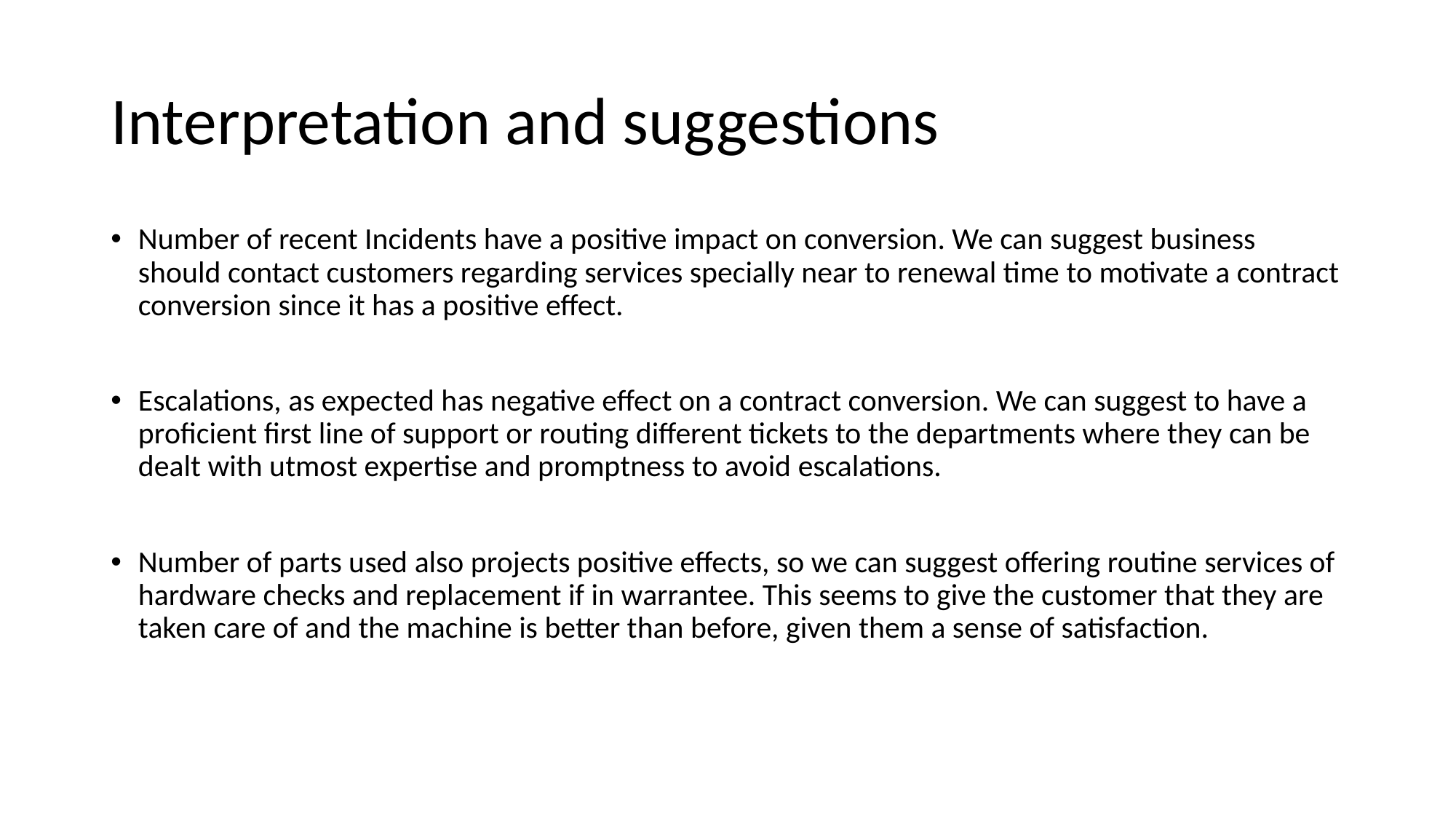

# Interpretation and suggestions
Number of recent Incidents have a positive impact on conversion. We can suggest business should contact customers regarding services specially near to renewal time to motivate a contract conversion since it has a positive effect.

Escalations, as expected has negative effect on a contract conversion. We can suggest to have a proficient first line of support or routing different tickets to the departments where they can be dealt with utmost expertise and promptness to avoid escalations.

Number of parts used also projects positive effects, so we can suggest offering routine services of hardware checks and replacement if in warrantee. This seems to give the customer that they are taken care of and the machine is better than before, given them a sense of satisfaction.